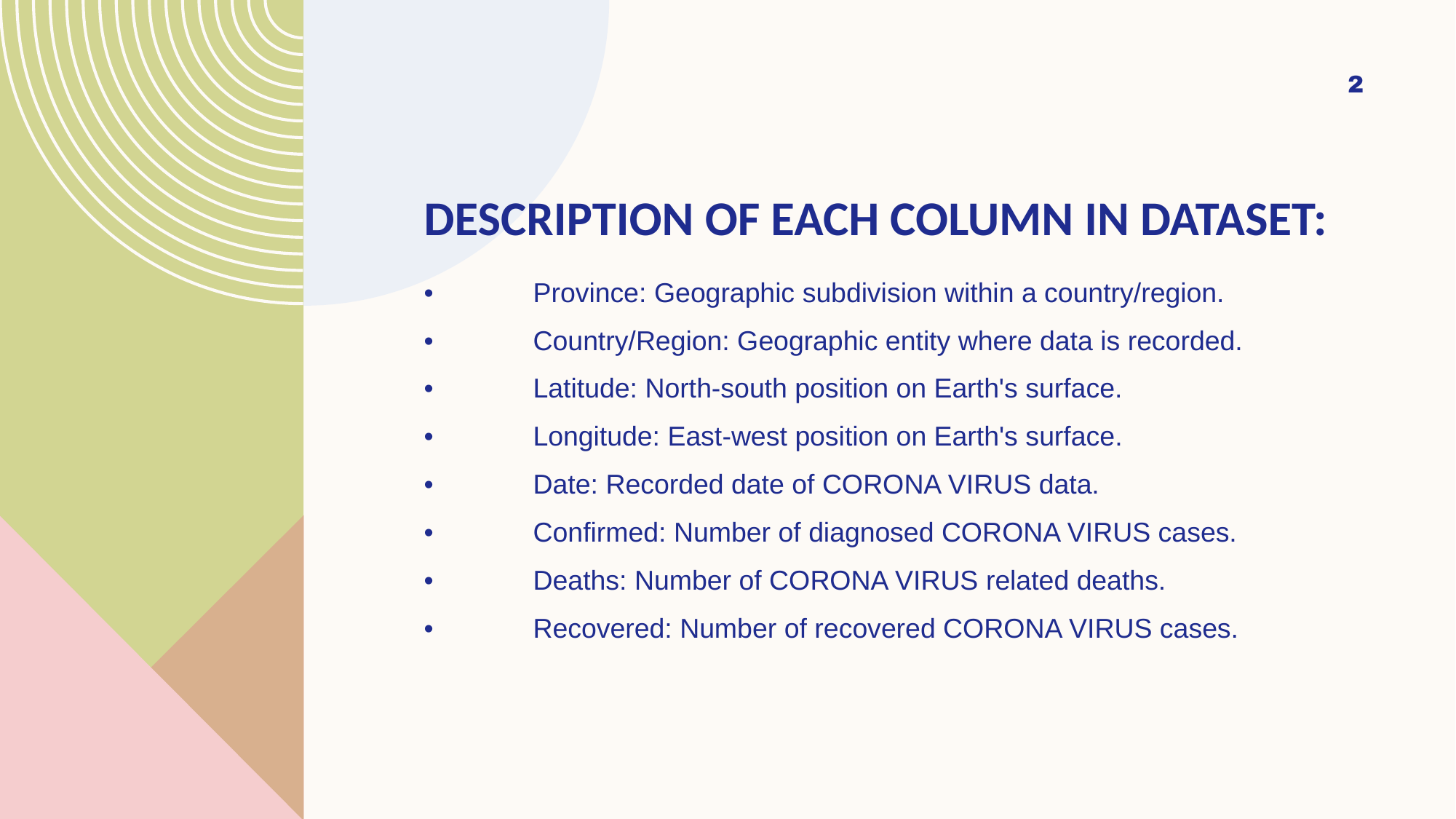

2
# Description of each column in dataset:
•	Province: Geographic subdivision within a country/region.
•	Country/Region: Geographic entity where data is recorded.
•	Latitude: North-south position on Earth's surface.
•	Longitude: East-west position on Earth's surface.
•	Date: Recorded date of CORONA VIRUS data.
•	Confirmed: Number of diagnosed CORONA VIRUS cases.
•	Deaths: Number of CORONA VIRUS related deaths.
•	Recovered: Number of recovered CORONA VIRUS cases.